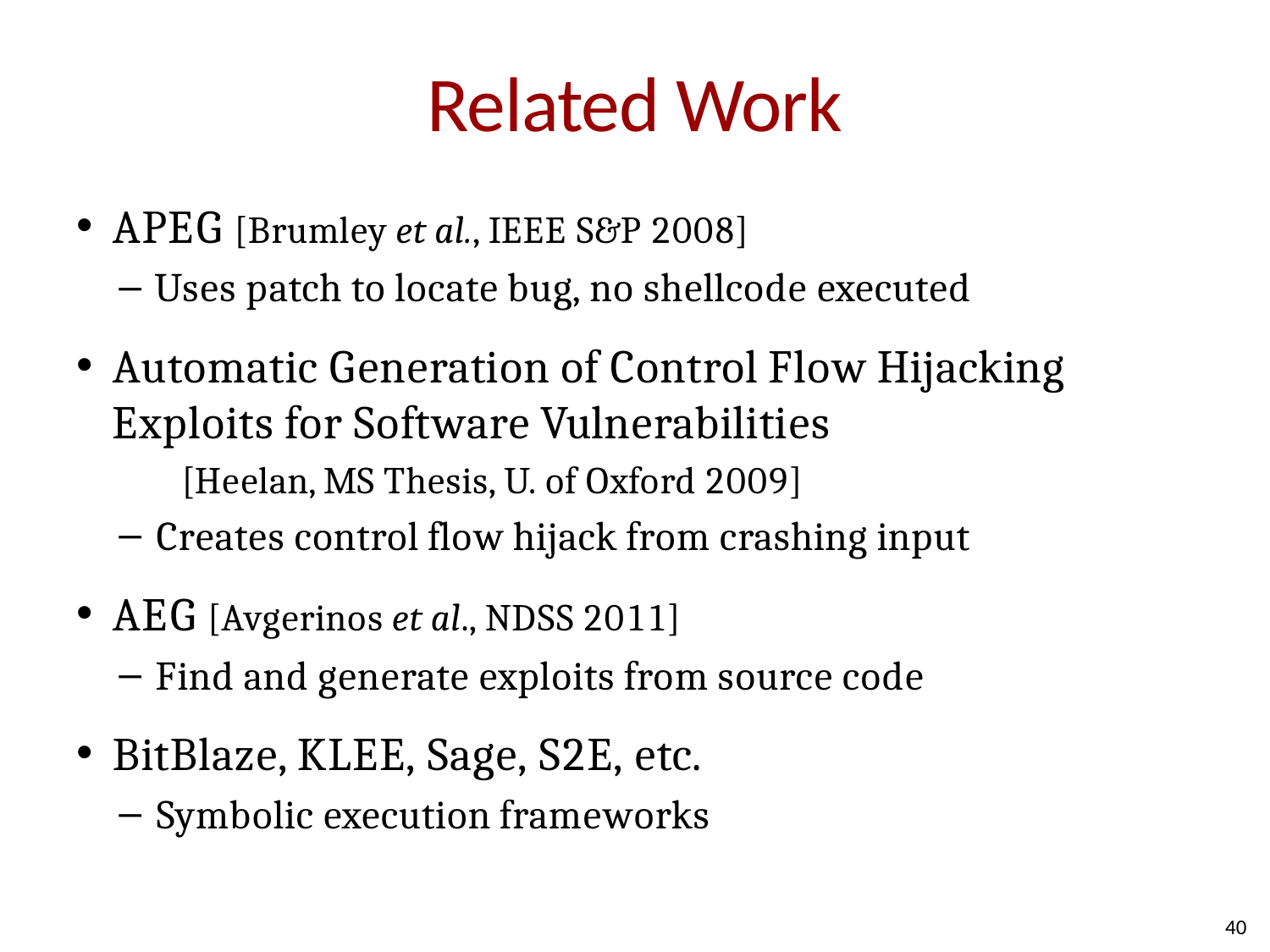

# Related Work
APEG [Brumley et al., IEEE S&P 2008]
Uses patch to locate bug, no shellcode executed

Automatic Generation of Control Flow Hijacking Exploits for Software Vulnerabilities
	[Heelan, MS Thesis, U. of Oxford 2009]
Creates control flow hijack from crashing input

AEG [Avgerinos et al., NDSS 2011]
Find and generate exploits from source code

BitBlaze, KLEE, Sage, S2E, etc.
Symbolic execution frameworks
40